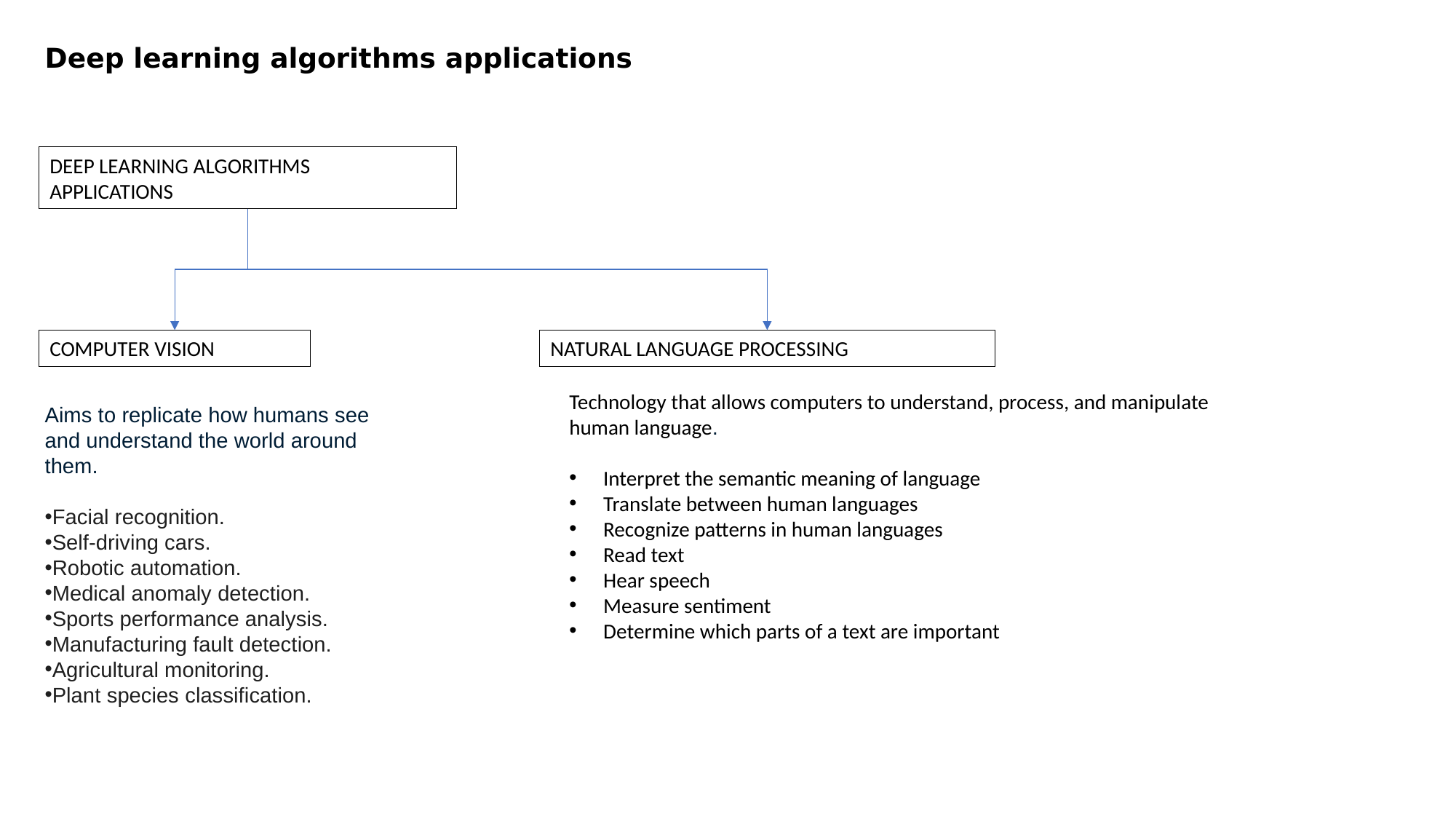

Deep learning algorithms applications
DEEP LEARNING ALGORITHMS
APPLICATIONS
COMPUTER VISION
NATURAL LANGUAGE PROCESSING
Technology that allows computers to understand, process, and manipulate human language.

Interpret the semantic meaning of language
Translate between human languages
Recognize patterns in human languages
Read text
Hear speech
Measure sentiment
Determine which parts of a text are important

Aims to replicate how humans see and understand the world around them.

Facial recognition.
Self-driving cars.
Robotic automation.
Medical anomaly detection.
Sports performance analysis.
Manufacturing fault detection.
Agricultural monitoring.
Plant species classification.